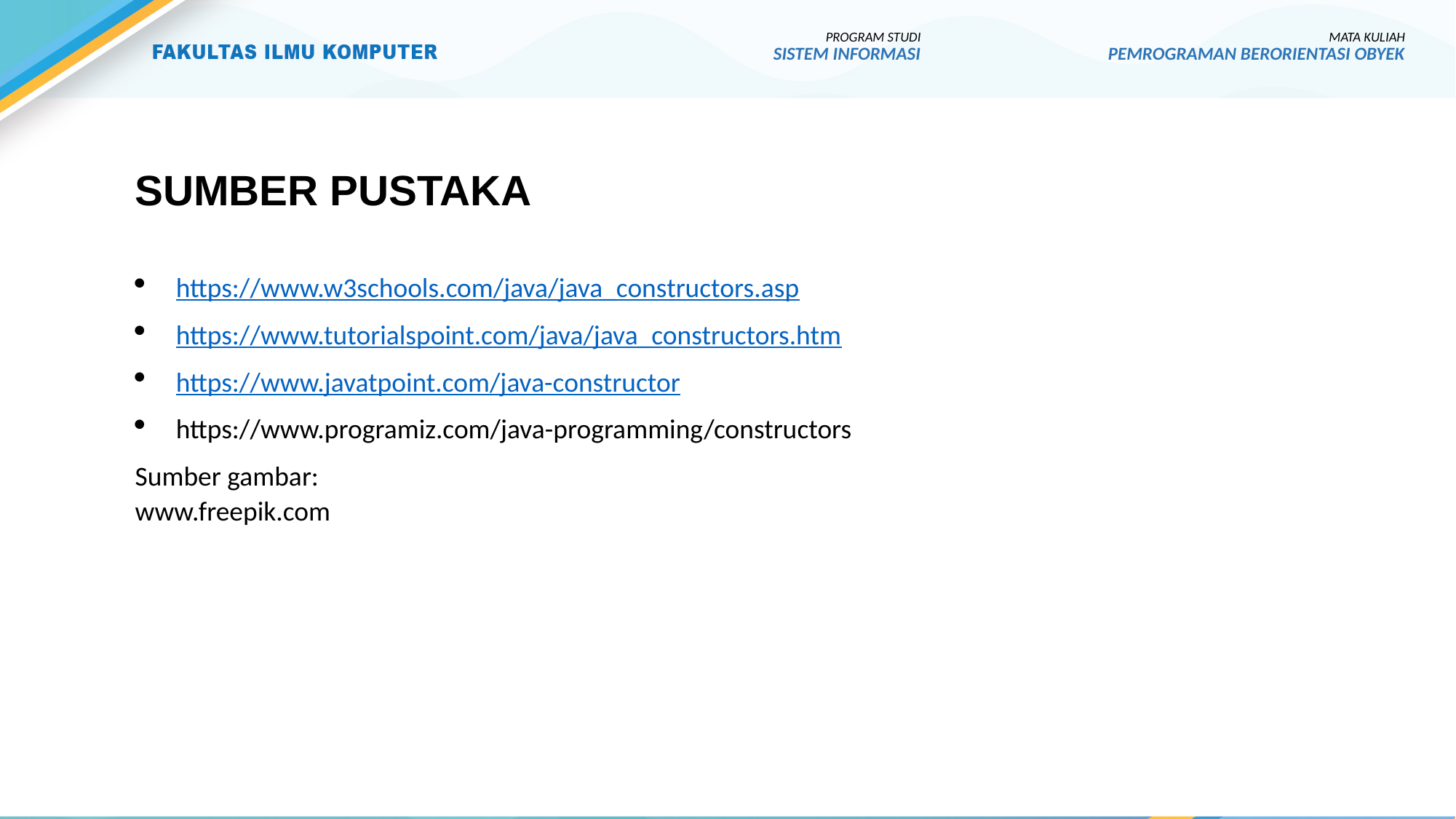

PROGRAM STUDI
SISTEM INFORMASI
MATA KULIAH
PEMROGRAMAN BERORIENTASI OBYEK
# SUMBER PUSTAKA
https://www.w3schools.com/java/java_constructors.asp
https://www.tutorialspoint.com/java/java_constructors.htm
https://www.javatpoint.com/java-constructor
https://www.programiz.com/java-programming/constructors
Sumber gambar:
www.freepik.com